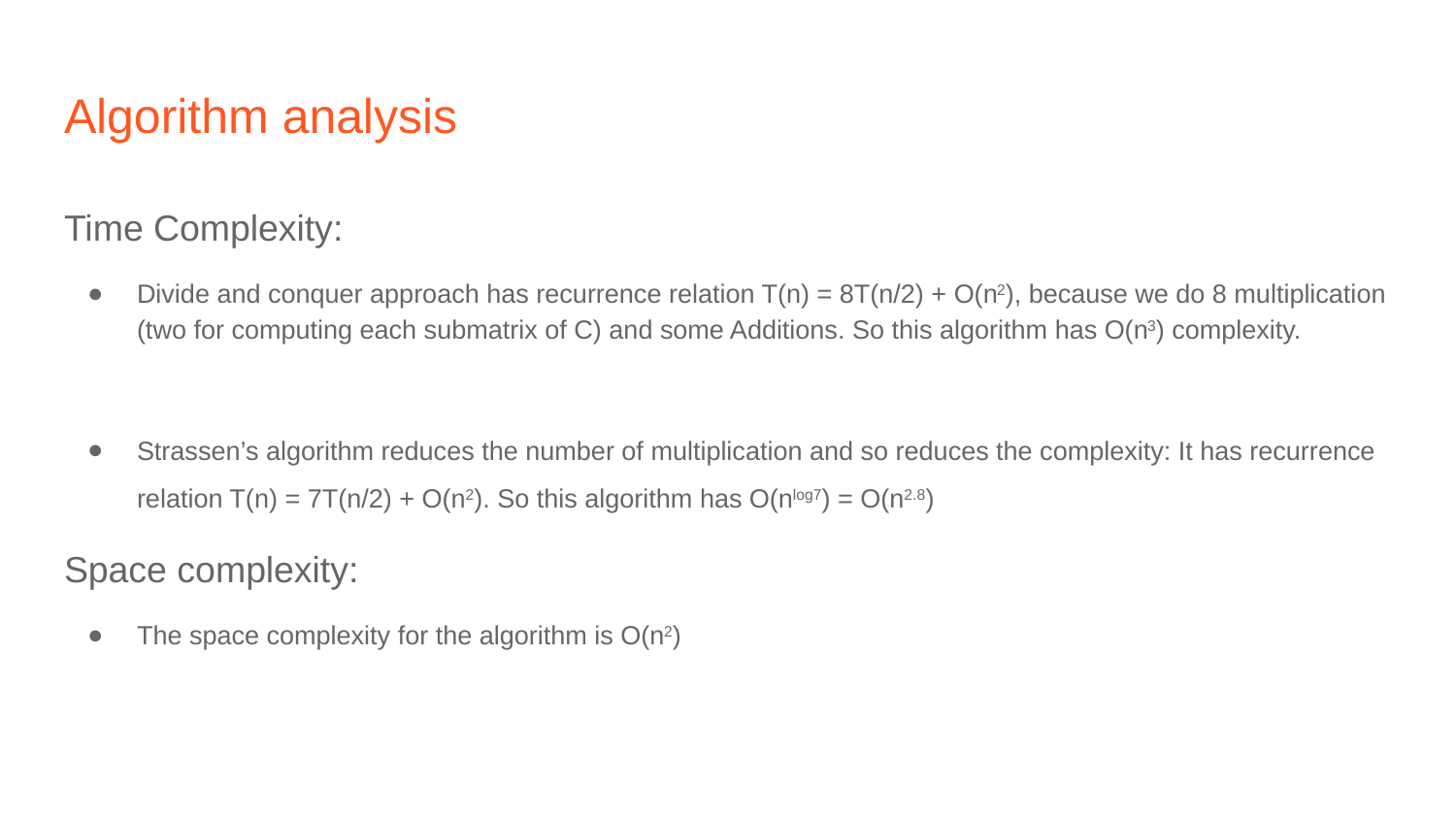

# Algorithm analysis
Time Complexity:
Divide and conquer approach has recurrence relation T(n) = 8T(n/2) + O(n2), because we do 8 multiplication (two for computing each submatrix of C) and some Additions. So this algorithm has O(n3) complexity.

Strassen’s algorithm reduces the number of multiplication and so reduces the complexity: It has recurrence relation T(n) = 7T(n/2) + O(n2). So this algorithm has O(nlog7) = O(n2.8)
Space complexity:
The space complexity for the algorithm is O(n2)